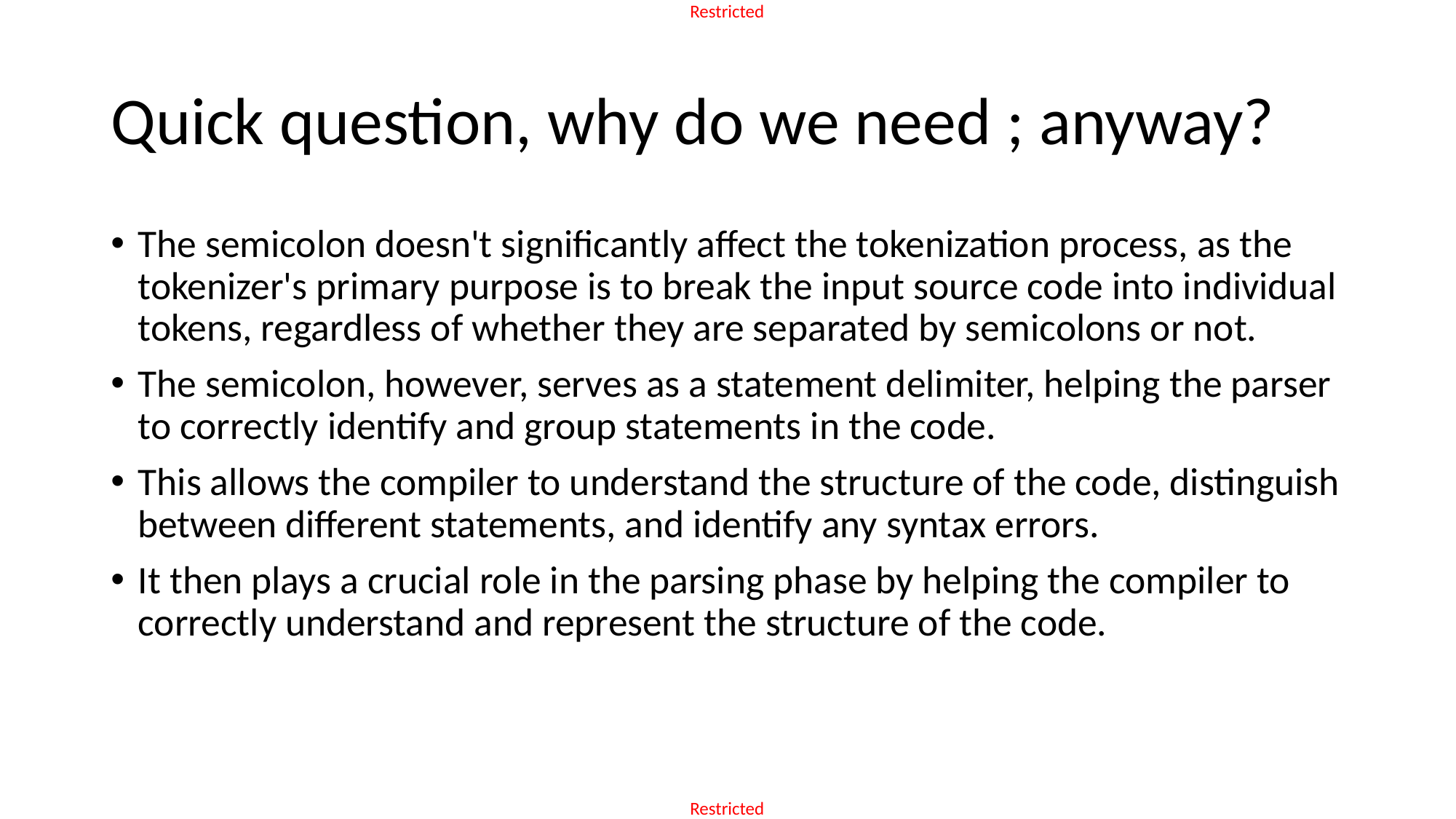

# Quick question, why do we need ; anyway?
The semicolon doesn't significantly affect the tokenization process, as the tokenizer's primary purpose is to break the input source code into individual tokens, regardless of whether they are separated by semicolons or not.
The semicolon, however, serves as a statement delimiter, helping the parser to correctly identify and group statements in the code.
This allows the compiler to understand the structure of the code, distinguish between different statements, and identify any syntax errors.
It then plays a crucial role in the parsing phase by helping the compiler to correctly understand and represent the structure of the code.